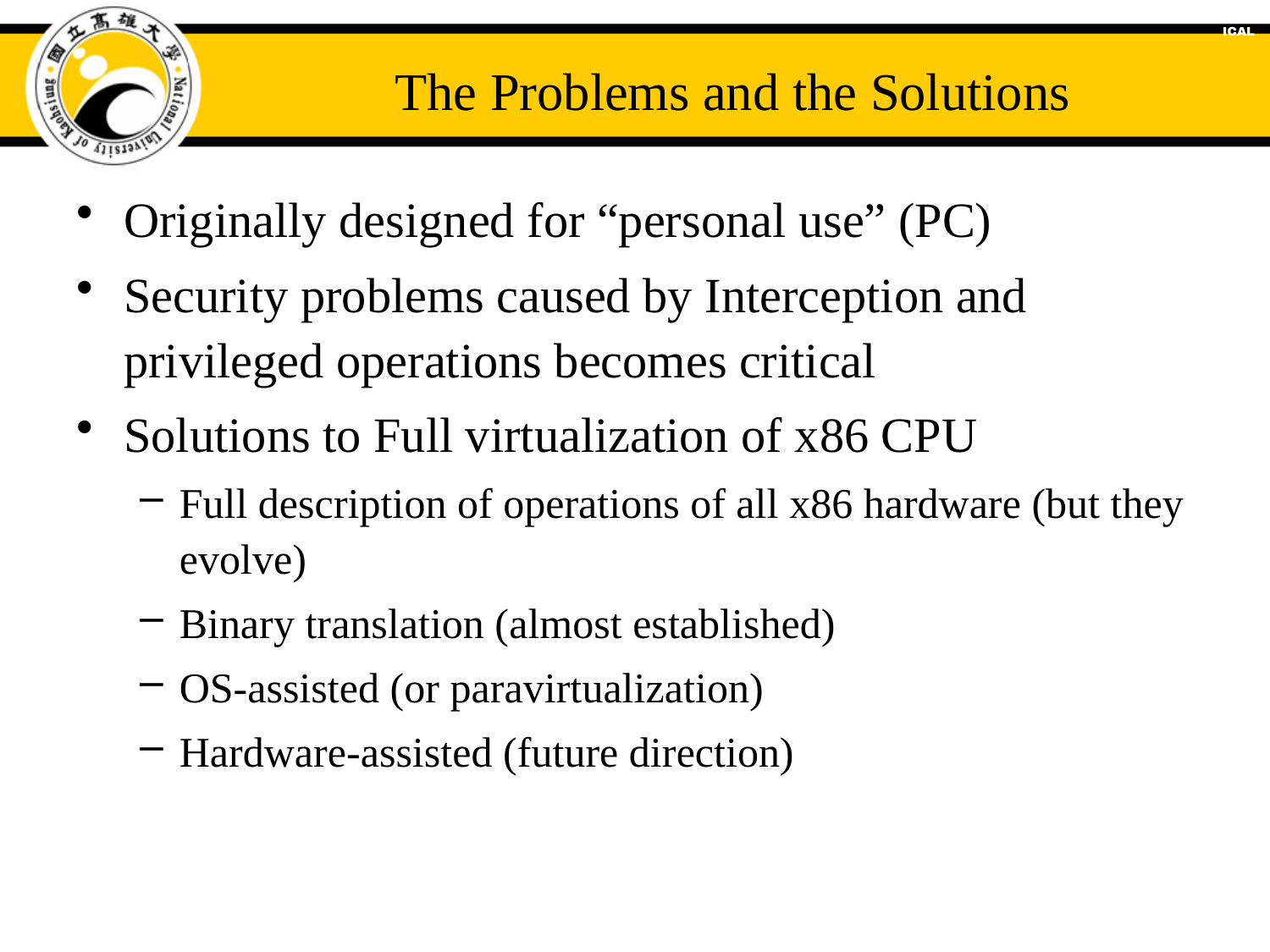

# The Problems and the Solutions
Originally designed for “personal use” (PC)
Security problems caused by Interception and privileged operations becomes critical
Solutions to Full virtualization of x86 CPU
Full description of operations of all x86 hardware (but they evolve)
Binary translation (almost established)
OS-assisted (or paravirtualization)
Hardware-assisted (future direction)